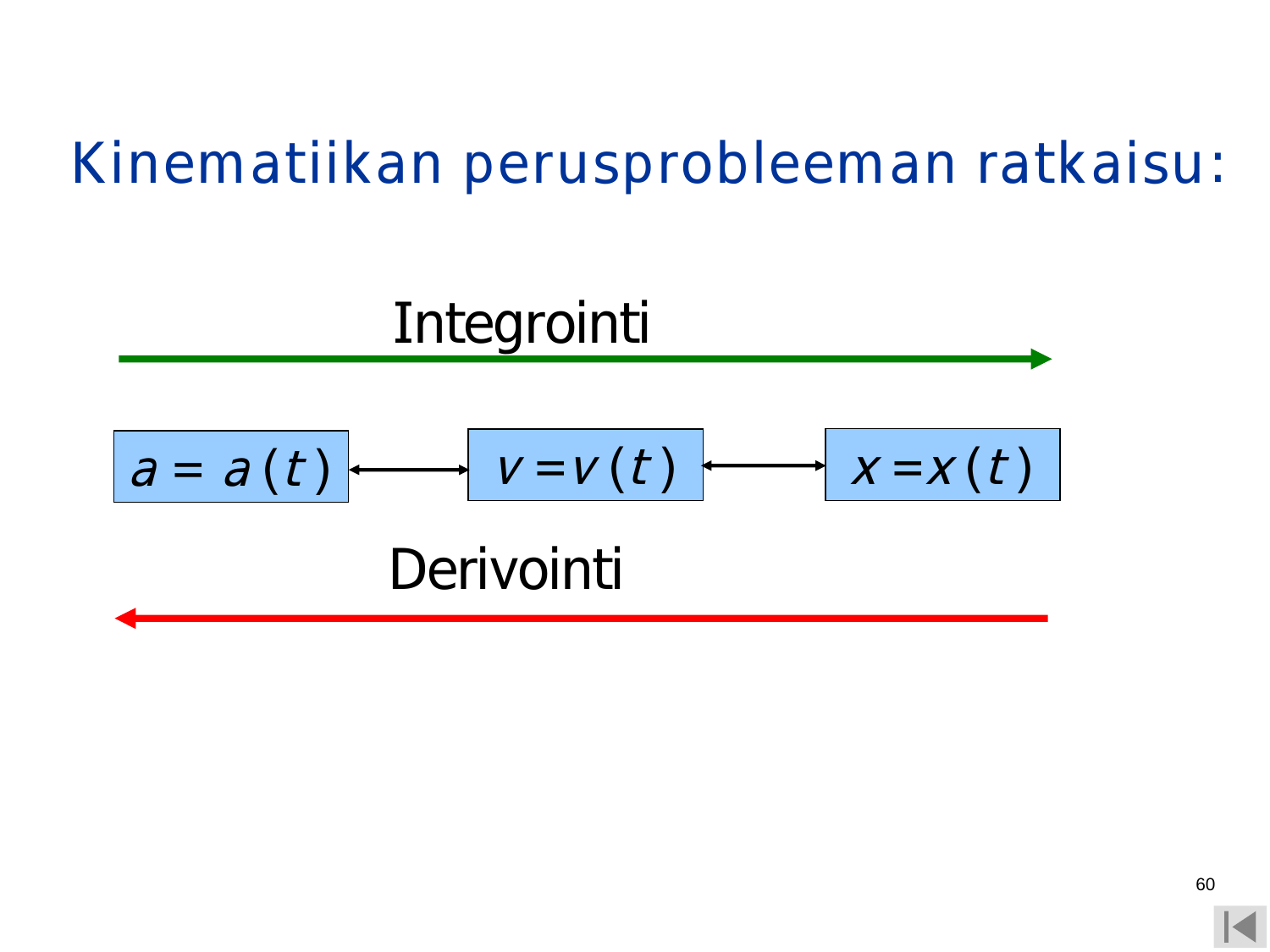

Kinematiikan perusprobleeman ratkaisu:
Integrointi

x =x (t )
v =v (t )
a = a (t )

Derivointi

60